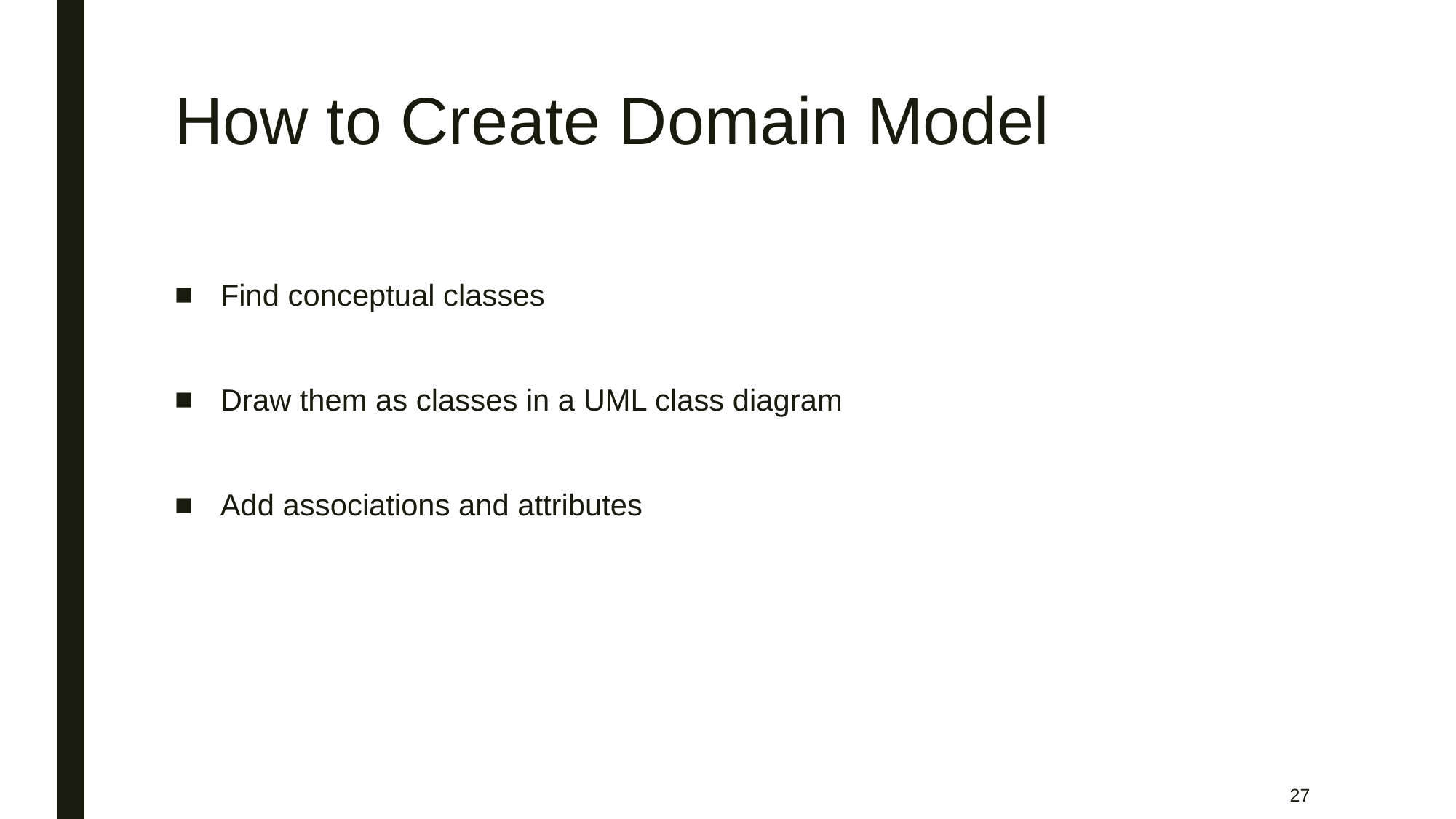

# How to Create Domain Model
Find conceptual classes

Draw them as classes in a UML class diagram

Add associations and attributes
27